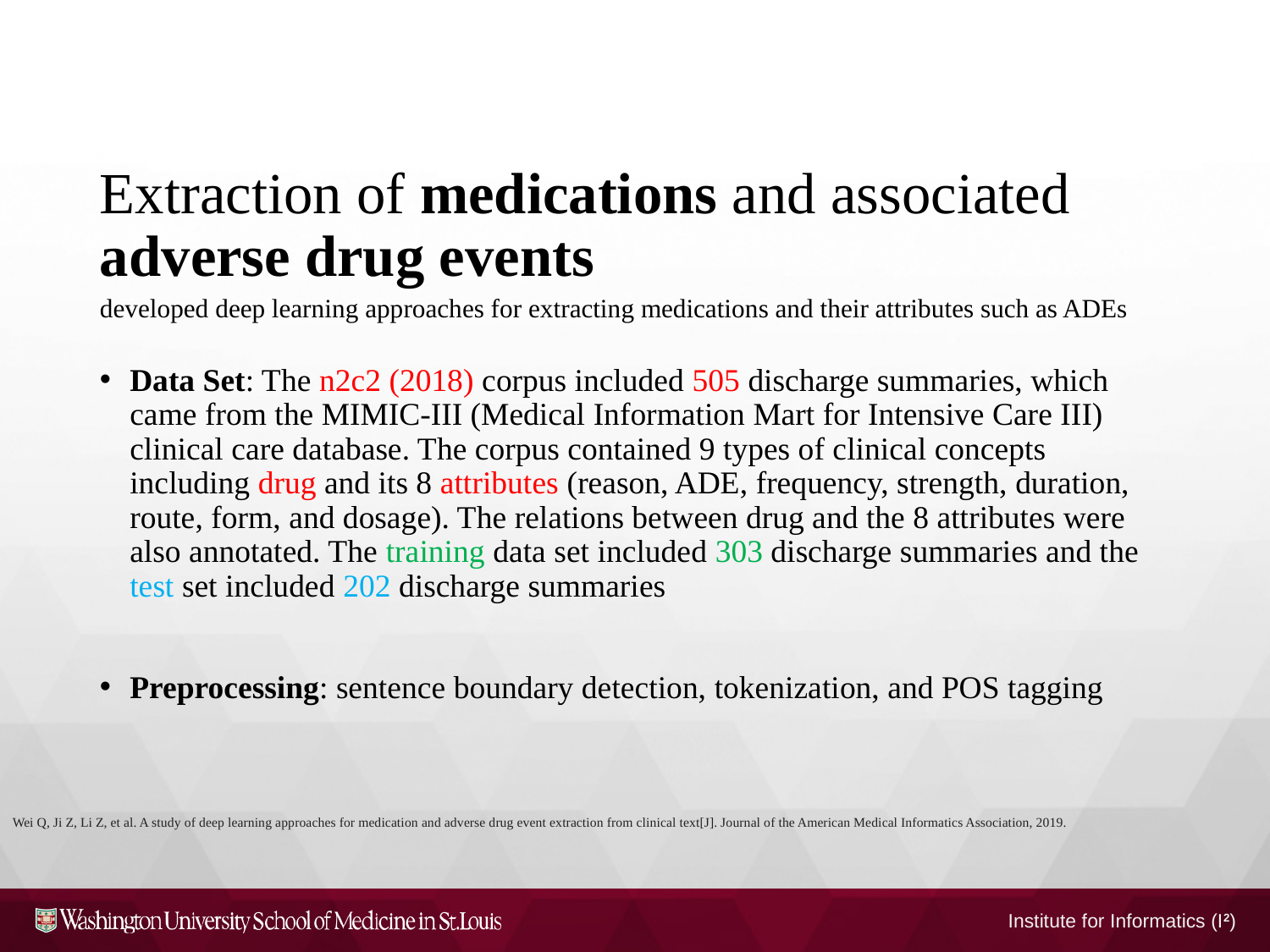

Extraction of medications and associated adverse drug events
developed deep learning approaches for extracting medications and their attributes such as ADEs
Data Set: The n2c2 (2018) corpus included 505 discharge summaries, which came from the MIMIC-III (Medical Information Mart for Intensive Care III) clinical care database. The corpus contained 9 types of clinical concepts including drug and its 8 attributes (reason, ADE, frequency, strength, duration, route, form, and dosage). The relations between drug and the 8 attributes were also annotated. The training data set included 303 discharge summaries and the test set included 202 discharge summaries

Preprocessing: sentence boundary detection, tokenization, and POS tagging

Wei Q, Ji Z, Li Z, et al. A study of deep learning approaches for medication and adverse drug event extraction from clinical text[J]. Journal of the American Medical Informatics Association, 2019.